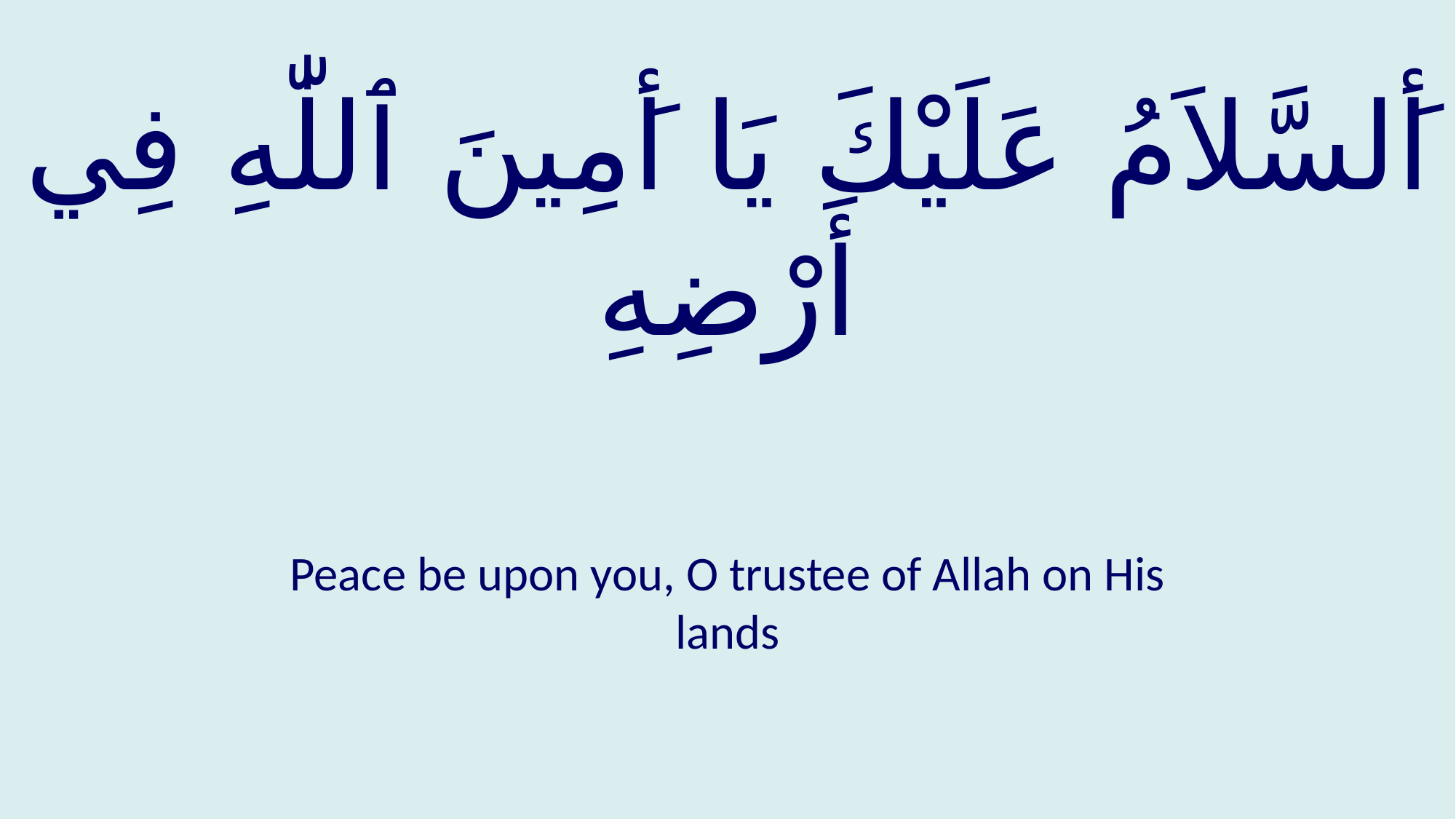

# أَلسَّلاَمُ عَلَيْكَ يَا أَمِينَ ٱللّٰهِ فِي أَرْضِهِ
Peace be upon you, O trustee of Allah on His lands